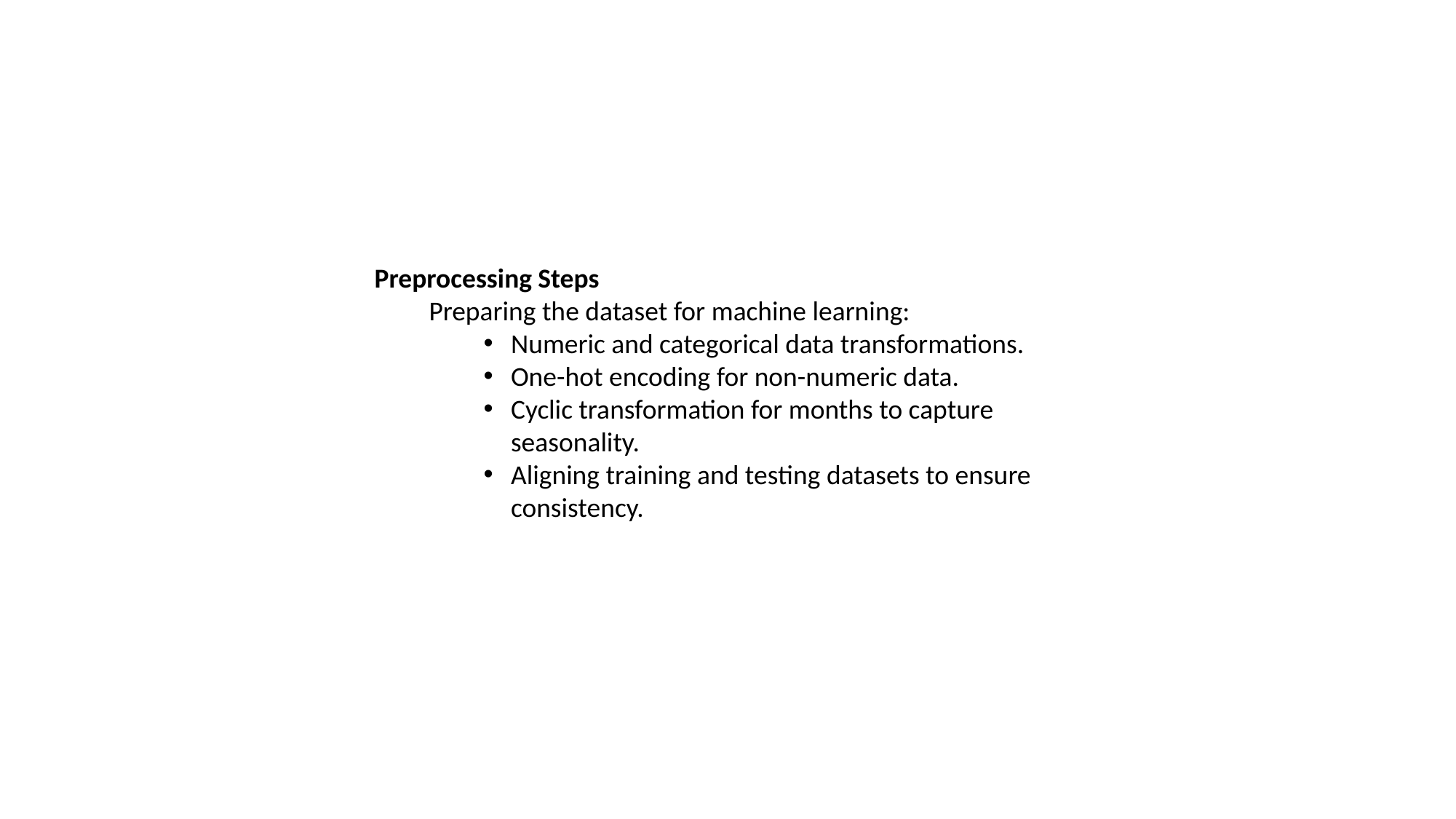

Preprocessing Steps
Preparing the dataset for machine learning:
Numeric and categorical data transformations.
One-hot encoding for non-numeric data.
Cyclic transformation for months to capture seasonality.
Aligning training and testing datasets to ensure consistency.